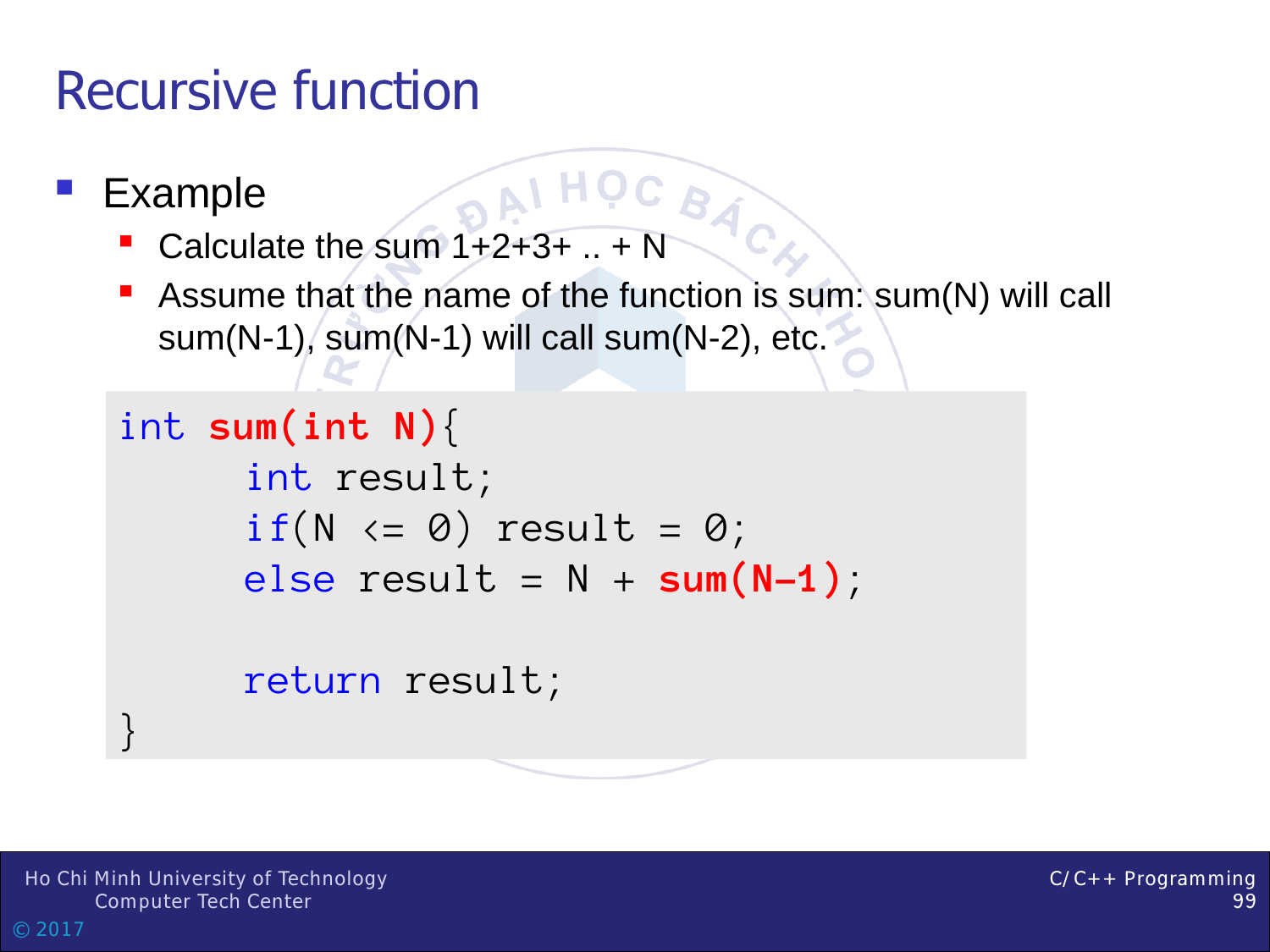

# Recursive function
Example
Calculate the sum 1+2+3+ .. + N
Assume that the name of the function is sum: sum(N) will call sum(N-1), sum(N-1) will call sum(N-2), etc.

int sum(int N){
	int result;
	if(N <= 0) result = 0;
	else result = N + sum(N-1);

	return result;
}